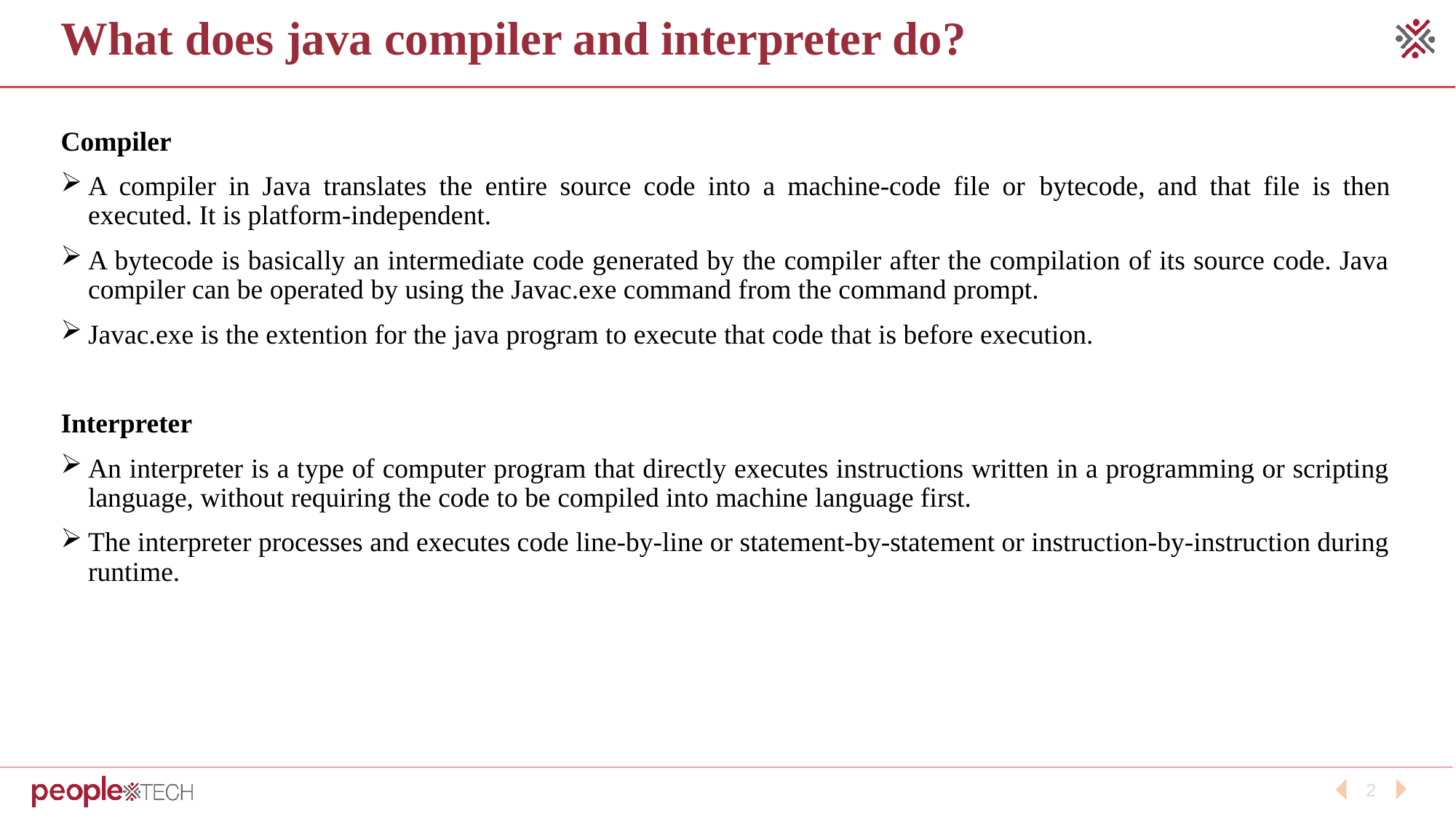

# What does java compiler and interpreter do?
Compiler
A compiler in Java translates the entire source code into a machine-code file or bytecode, and that file is then executed. It is platform-independent.
A bytecode is basically an intermediate code generated by the compiler after the compilation of its source code. Java compiler can be operated by using the Javac.exe command from the command prompt.
Javac.exe is the extention for the java program to execute that code that is before execution.

Interpreter
An interpreter is a type of computer program that directly executes instructions written in a programming or scripting language, without requiring the code to be compiled into machine language first.
The interpreter processes and executes code line-by-line or statement-by-statement or instruction-by-instruction during runtime.